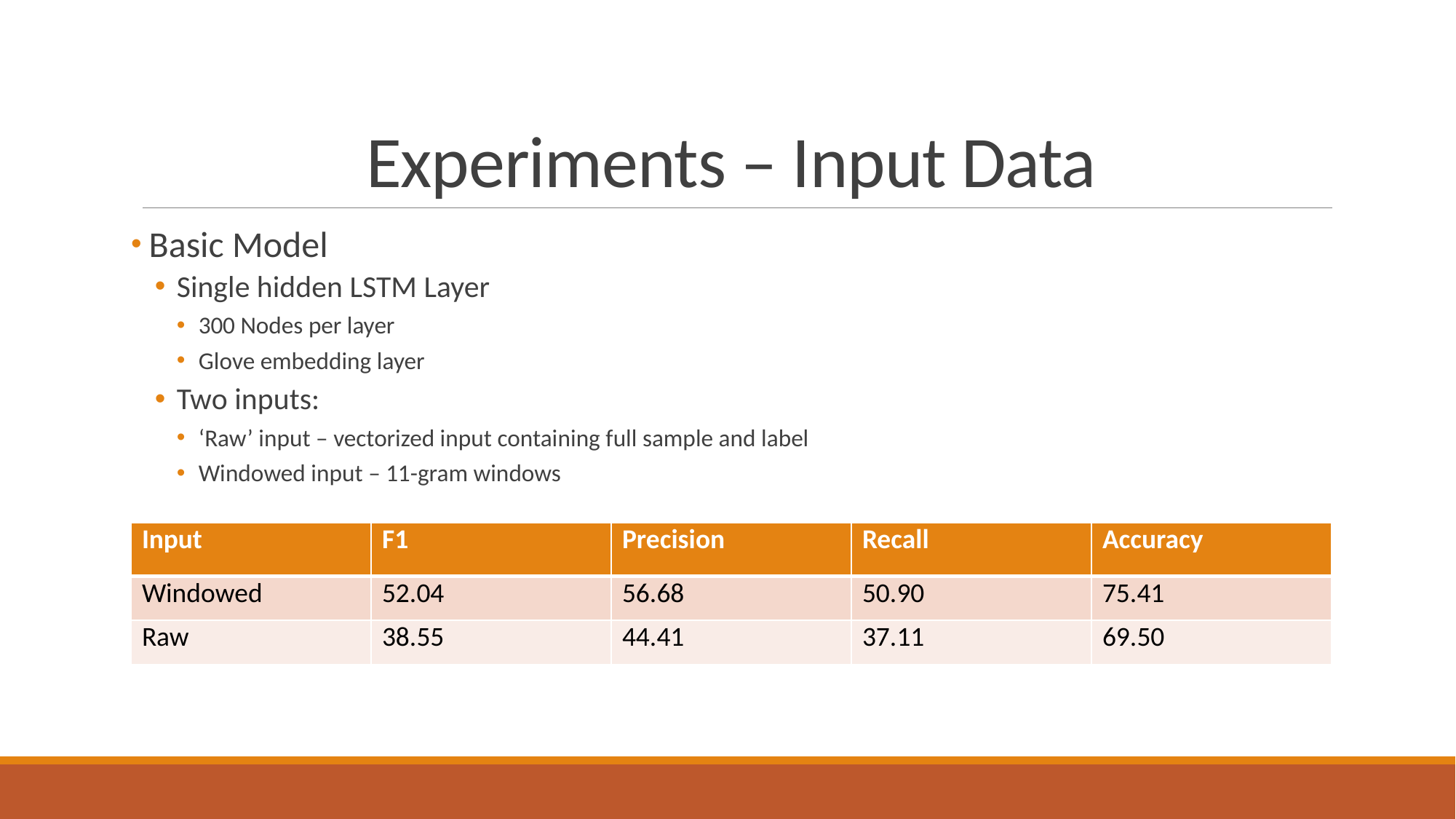

# Experiments – Input Data
 Basic Model
Single hidden LSTM Layer
300 Nodes per layer
Glove embedding layer
Two inputs:
‘Raw’ input – vectorized input containing full sample and label
Windowed input – 11-gram windows
| Input | F1 | Precision | Recall | Accuracy |
| --- | --- | --- | --- | --- |
| Windowed | 52.04 | 56.68 | 50.90 | 75.41 |
| Raw | 38.55 | 44.41 | 37.11 | 69.50 |